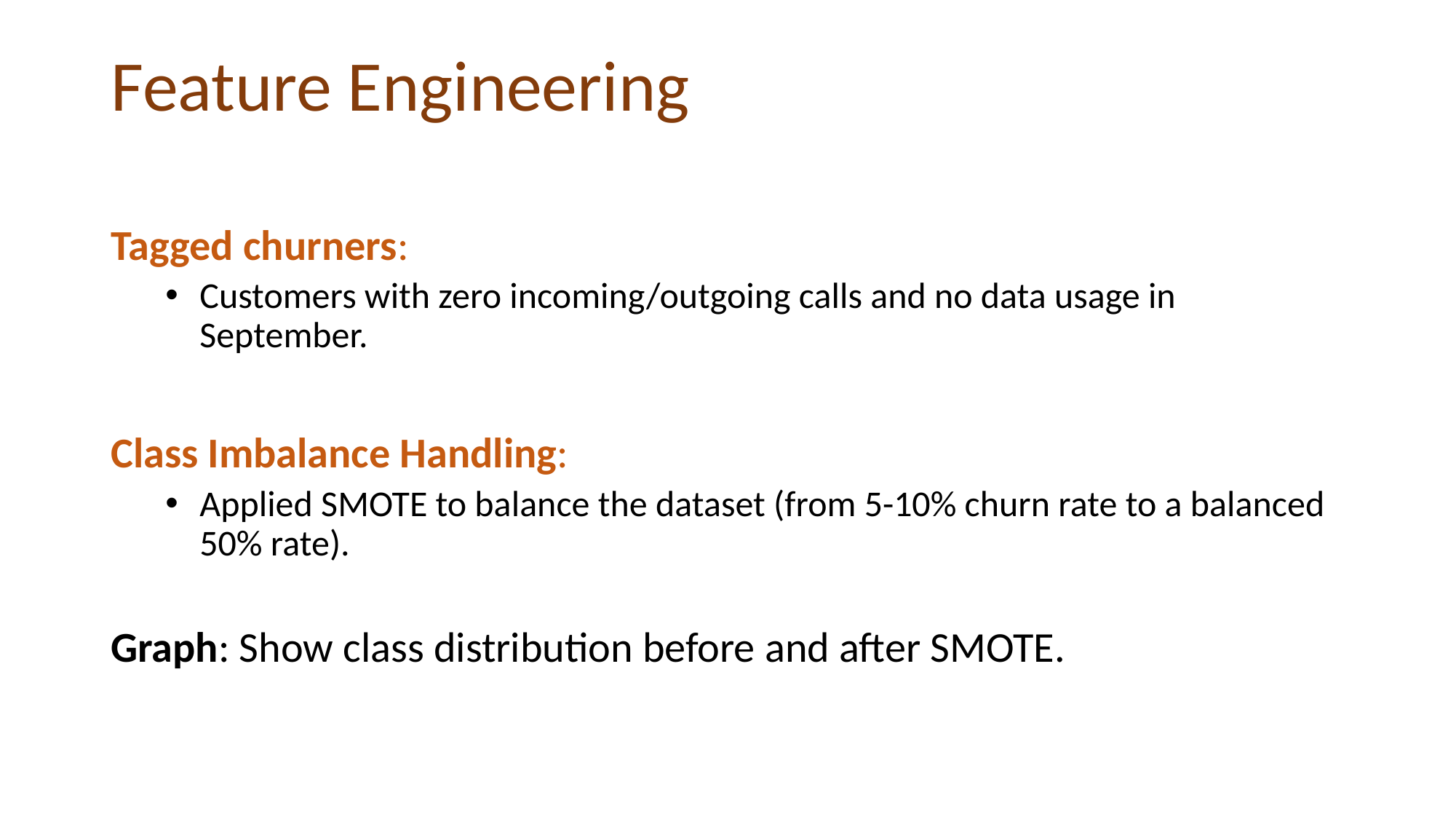

# Feature Engineering
Tagged churners:
Customers with zero incoming/outgoing calls and no data usage in September.

Class Imbalance Handling:
Applied SMOTE to balance the dataset (from 5-10% churn rate to a balanced 50% rate).

Graph: Show class distribution before and after SMOTE.